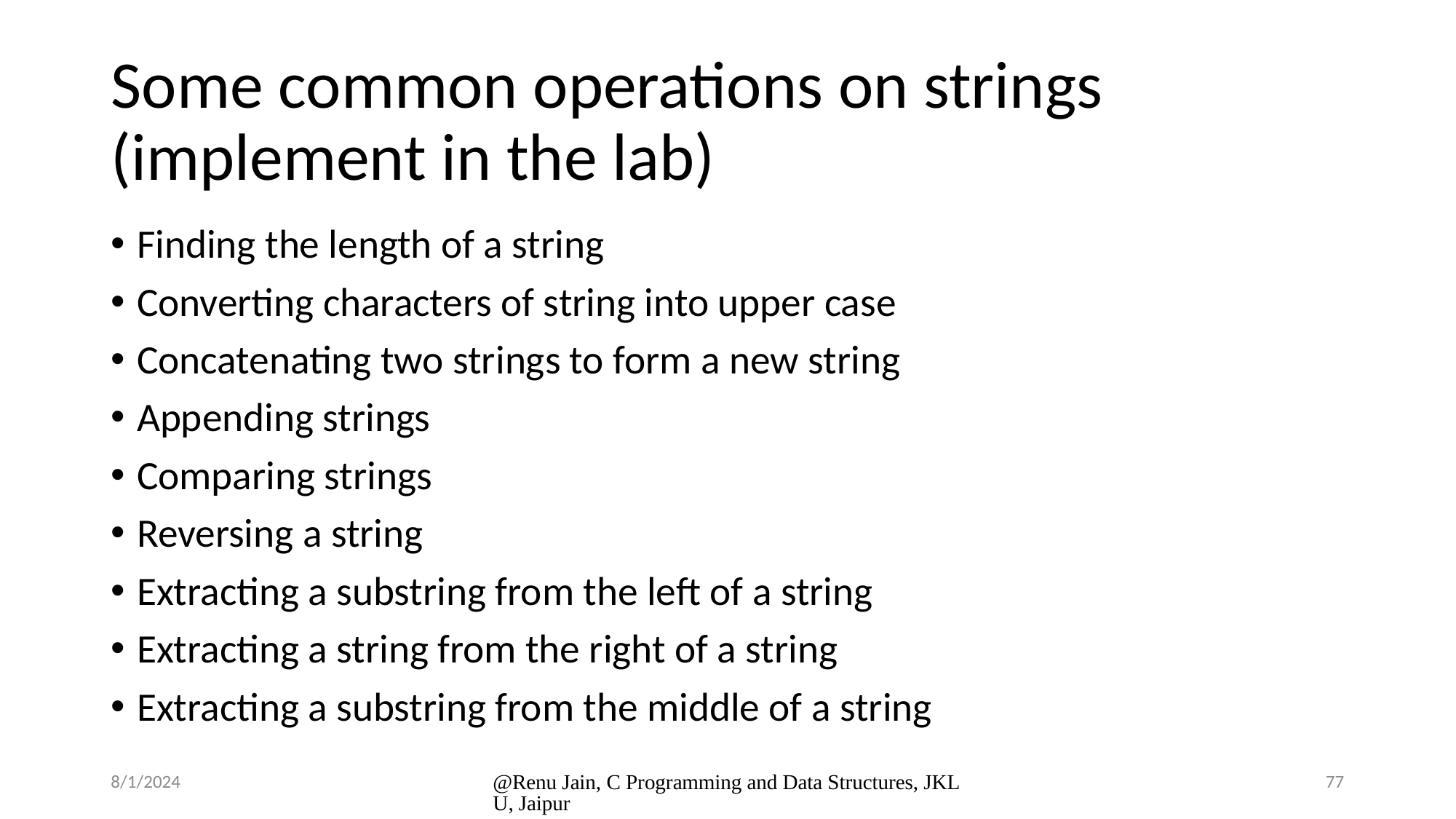

# Some common operations on strings (implement in the lab)
Finding the length of a string
Converting characters of string into upper case
Concatenating two strings to form a new string
Appending strings
Comparing strings
Reversing a string
Extracting a substring from the left of a string
Extracting a string from the right of a string
Extracting a substring from the middle of a string
8/1/2024
@Renu Jain, C Programming and Data Structures, JKLU, Jaipur
77